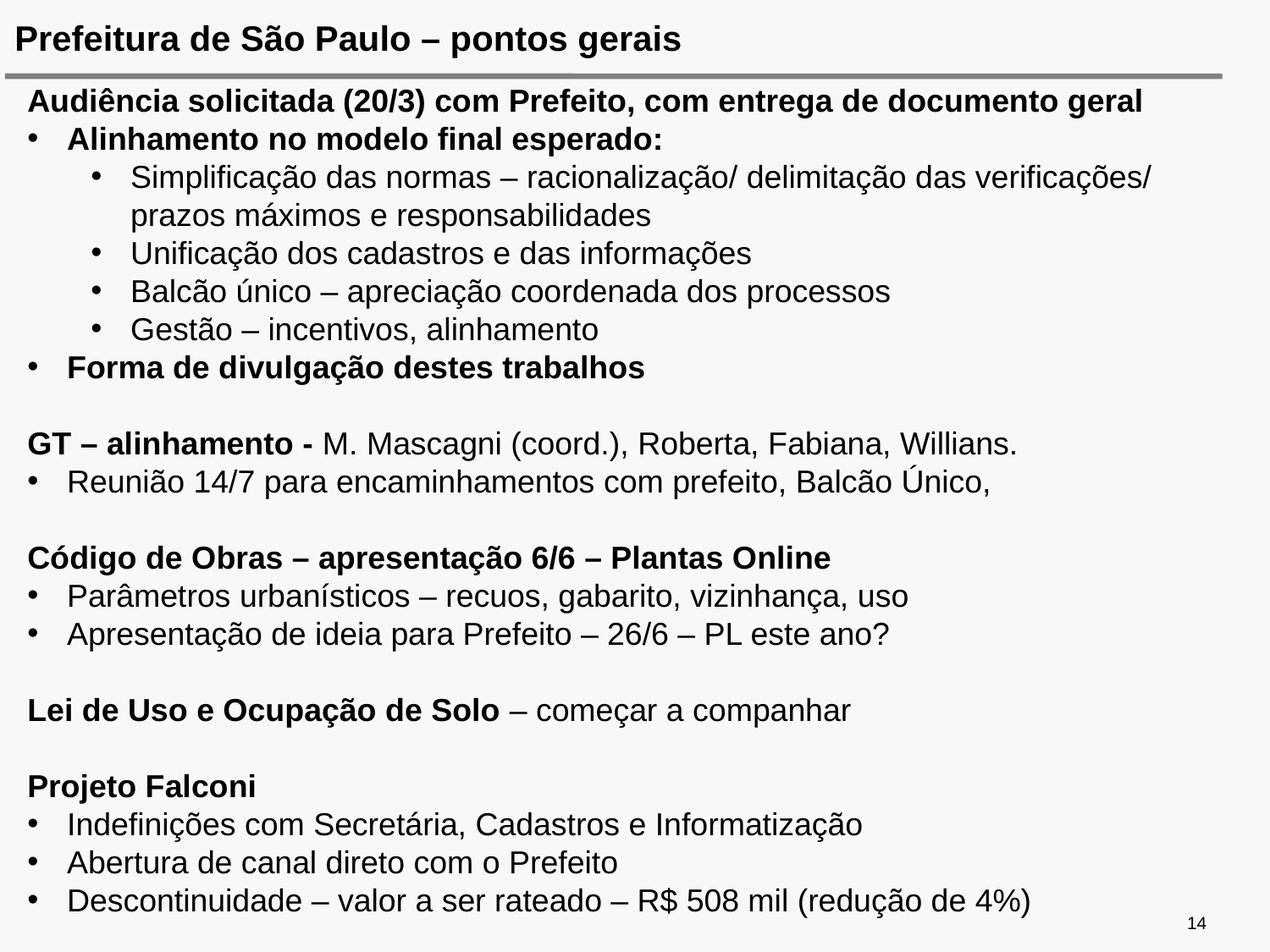

Prefeitura de São Paulo – pontos gerais
Audiência solicitada (20/3) com Prefeito, com entrega de documento geral
Alinhamento no modelo final esperado:
Simplificação das normas – racionalização/ delimitação das verificações/ prazos máximos e responsabilidades
Unificação dos cadastros e das informações
Balcão único – apreciação coordenada dos processos
Gestão – incentivos, alinhamento
Forma de divulgação destes trabalhos

GT – alinhamento - M. Mascagni (coord.), Roberta, Fabiana, Willians.
Reunião 14/7 para encaminhamentos com prefeito, Balcão Único,

Código de Obras – apresentação 6/6 – Plantas Online
Parâmetros urbanísticos – recuos, gabarito, vizinhança, uso
Apresentação de ideia para Prefeito – 26/6 – PL este ano?

Lei de Uso e Ocupação de Solo – começar a companhar

Projeto Falconi
Indefinições com Secretária, Cadastros e Informatização
Abertura de canal direto com o Prefeito
Descontinuidade – valor a ser rateado – R$ 508 mil (redução de 4%)

14